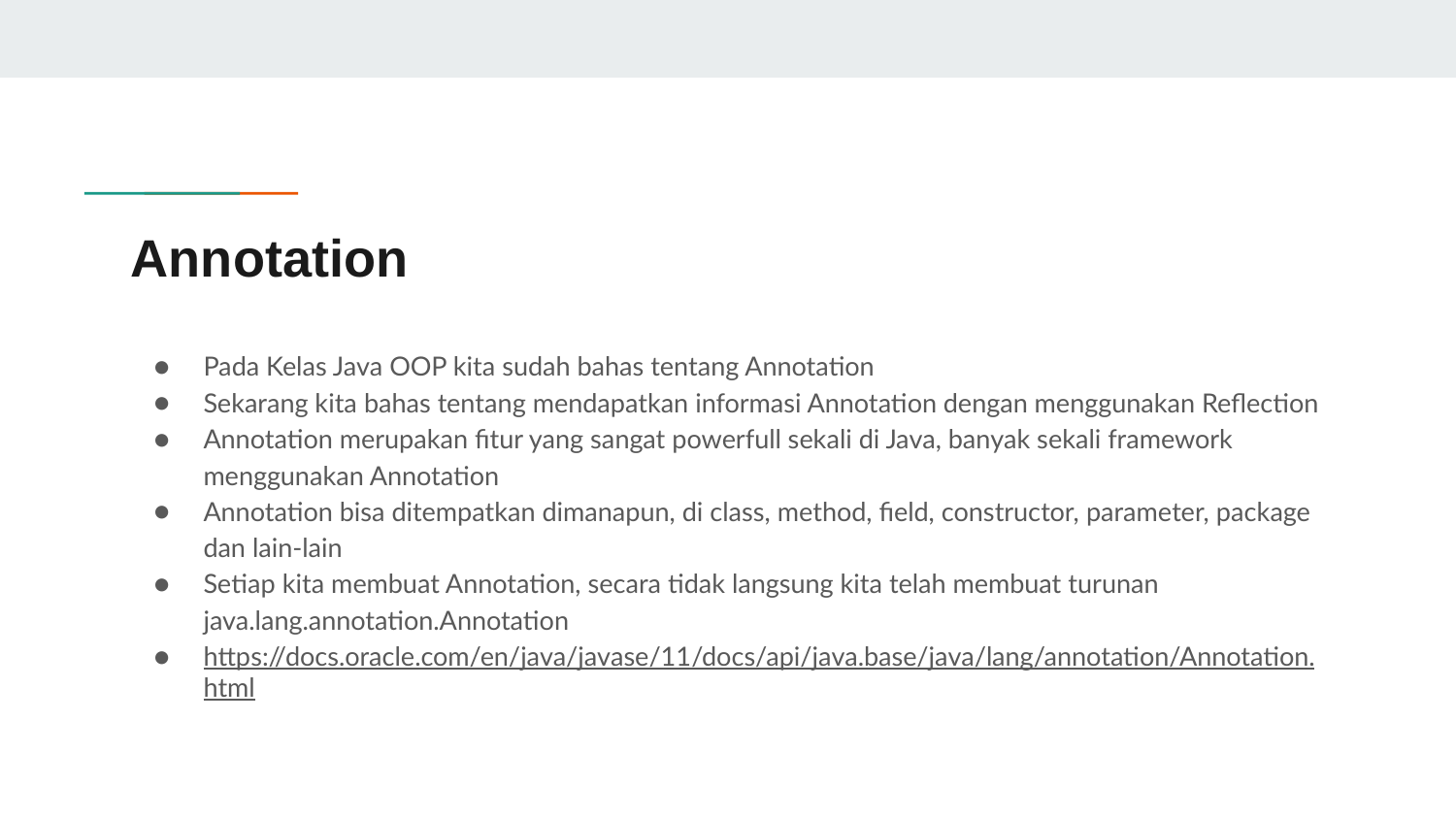

# Annotation
Pada Kelas Java OOP kita sudah bahas tentang Annotation
Sekarang kita bahas tentang mendapatkan informasi Annotation dengan menggunakan Reflection
Annotation merupakan fitur yang sangat powerfull sekali di Java, banyak sekali framework menggunakan Annotation
Annotation bisa ditempatkan dimanapun, di class, method, field, constructor, parameter, package dan lain-lain
Setiap kita membuat Annotation, secara tidak langsung kita telah membuat turunan java.lang.annotation.Annotation
https://docs.oracle.com/en/java/javase/11/docs/api/java.base/java/lang/annotation/Annotation.html